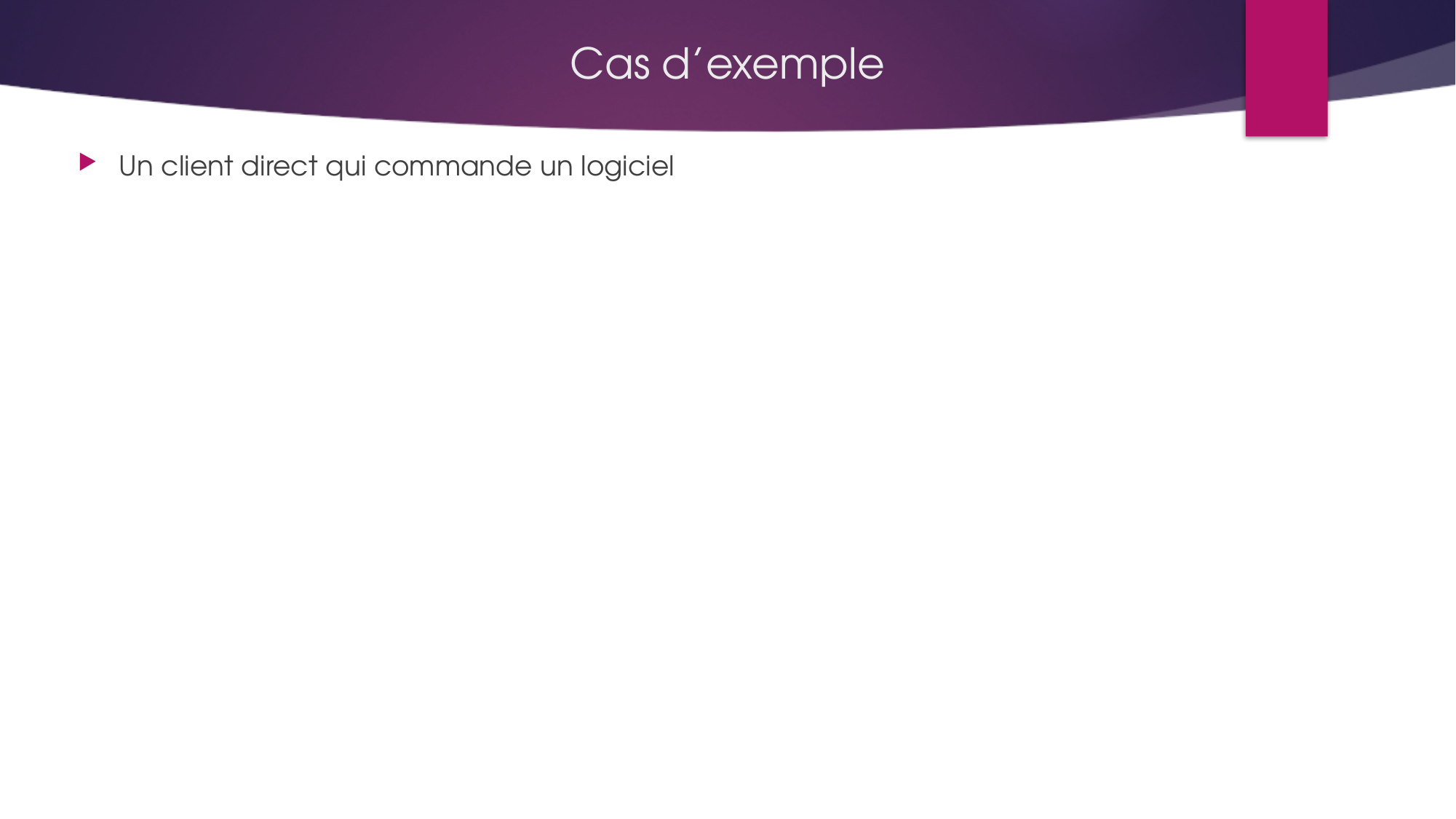

# Cas d’exemple
Un client direct qui commande un logiciel